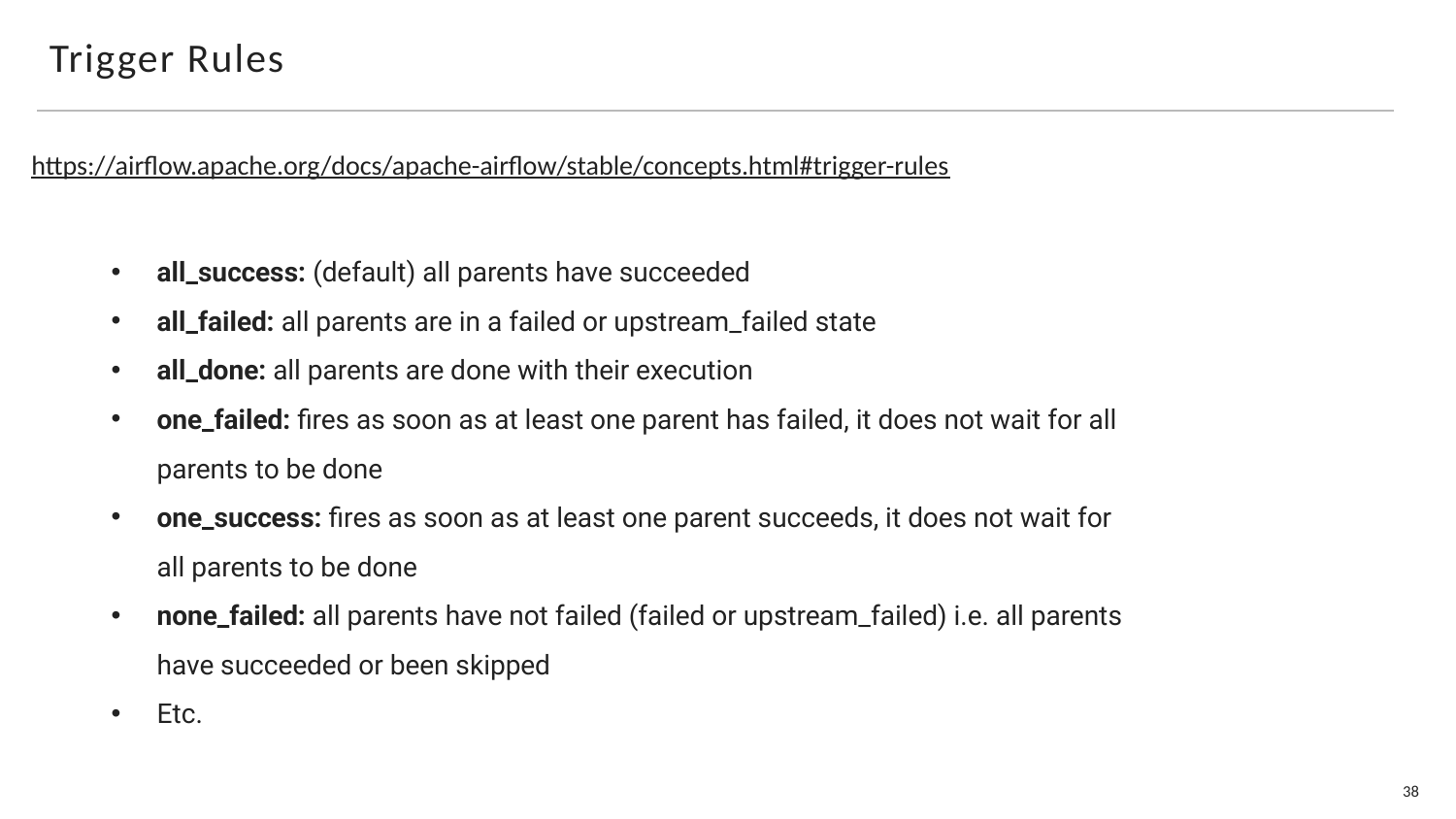

# Trigger Rules
https://airflow.apache.org/docs/apache-airflow/stable/concepts.html#trigger-rules
all_success: (default) all parents have succeeded
all_failed: all parents are in a failed or upstream_failed state
all_done: all parents are done with their execution
one_failed: fires as soon as at least one parent has failed, it does not wait for all parents to be done
one_success: fires as soon as at least one parent succeeds, it does not wait for all parents to be done
none_failed: all parents have not failed (failed or upstream_failed) i.e. all parents have succeeded or been skipped
Etc.

38